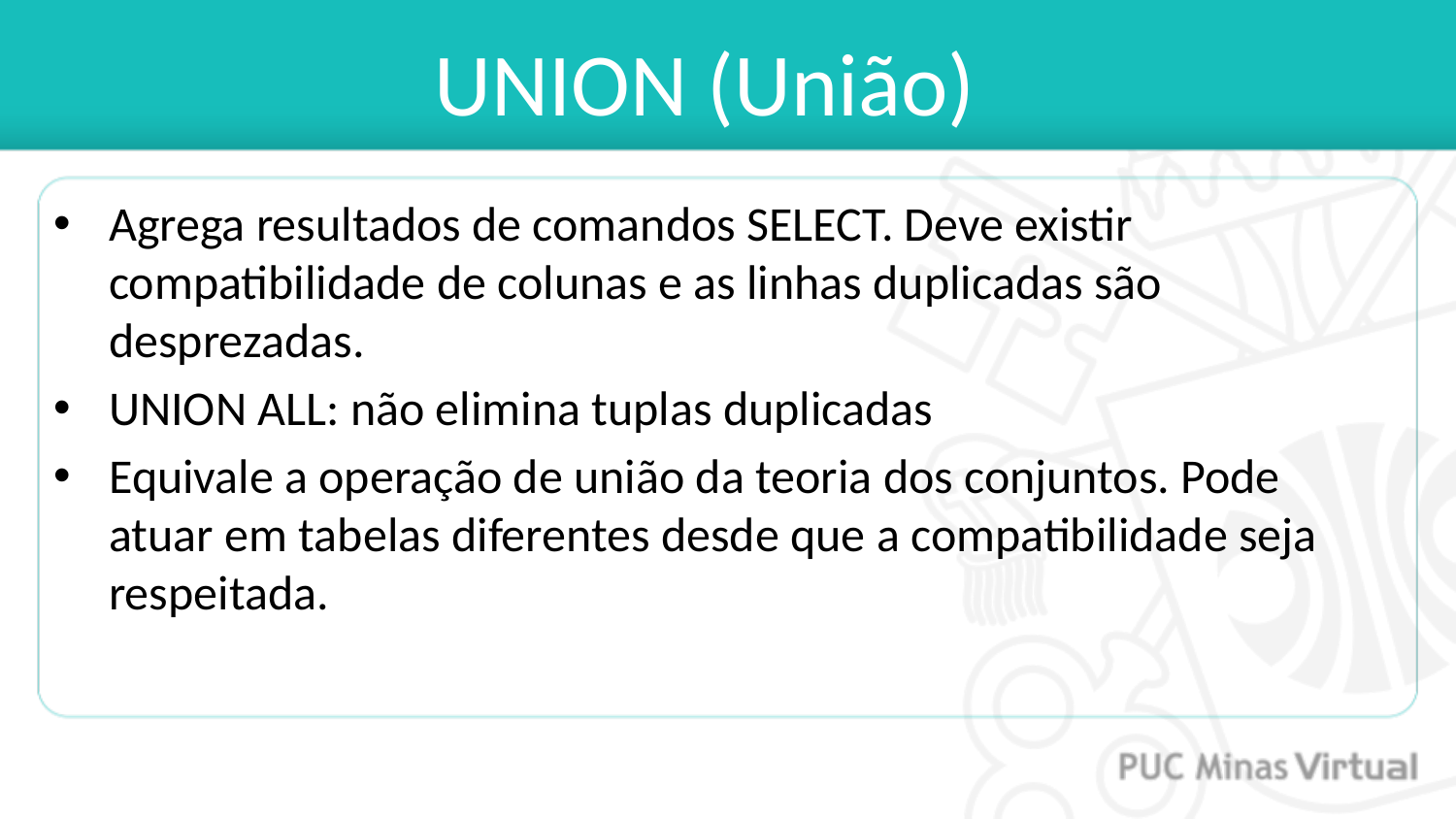

# UNION (União)
Agrega resultados de comandos SELECT. Deve existir compatibilidade de colunas e as linhas duplicadas são desprezadas.
UNION ALL: não elimina tuplas duplicadas
Equivale a operação de união da teoria dos conjuntos. Pode atuar em tabelas diferentes desde que a compatibilidade seja respeitada.